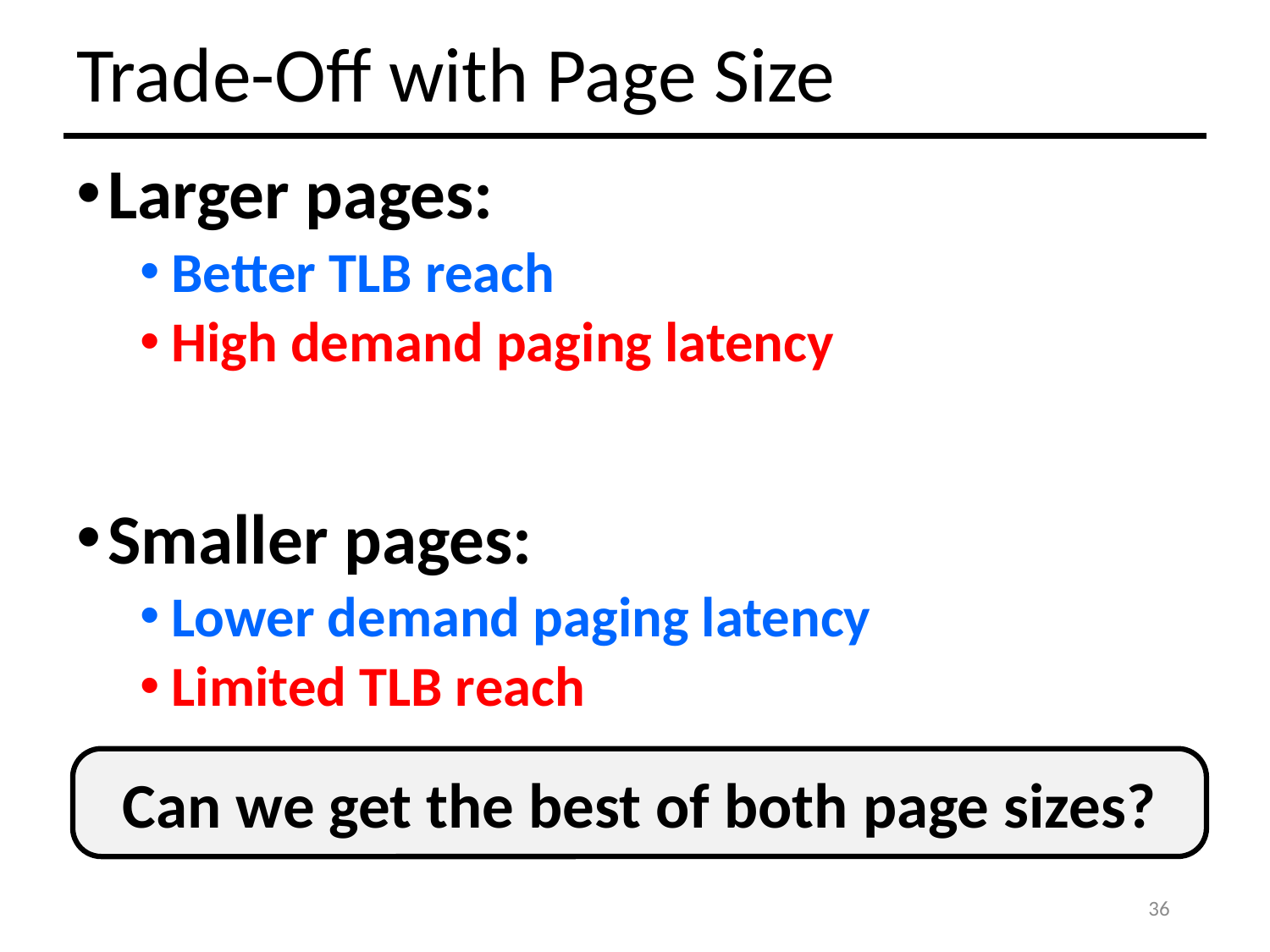

# Trade-Off with Page Size
Larger pages:
Better TLB reach
High demand paging latency

Smaller pages:
Lower demand paging latency
Limited TLB reach

Can we get the best of both page sizes?
36